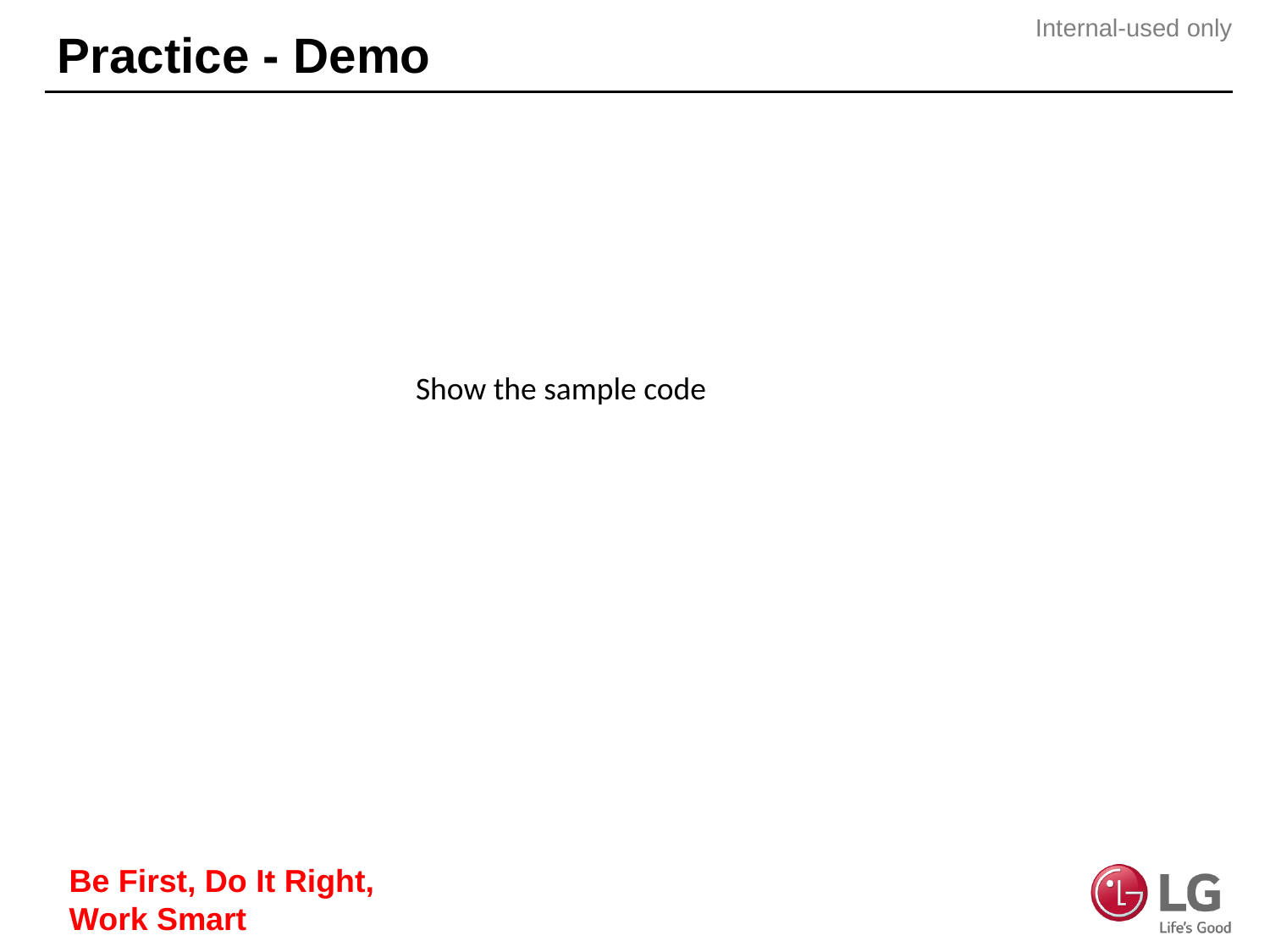

# Practice - Demo
Show the sample code